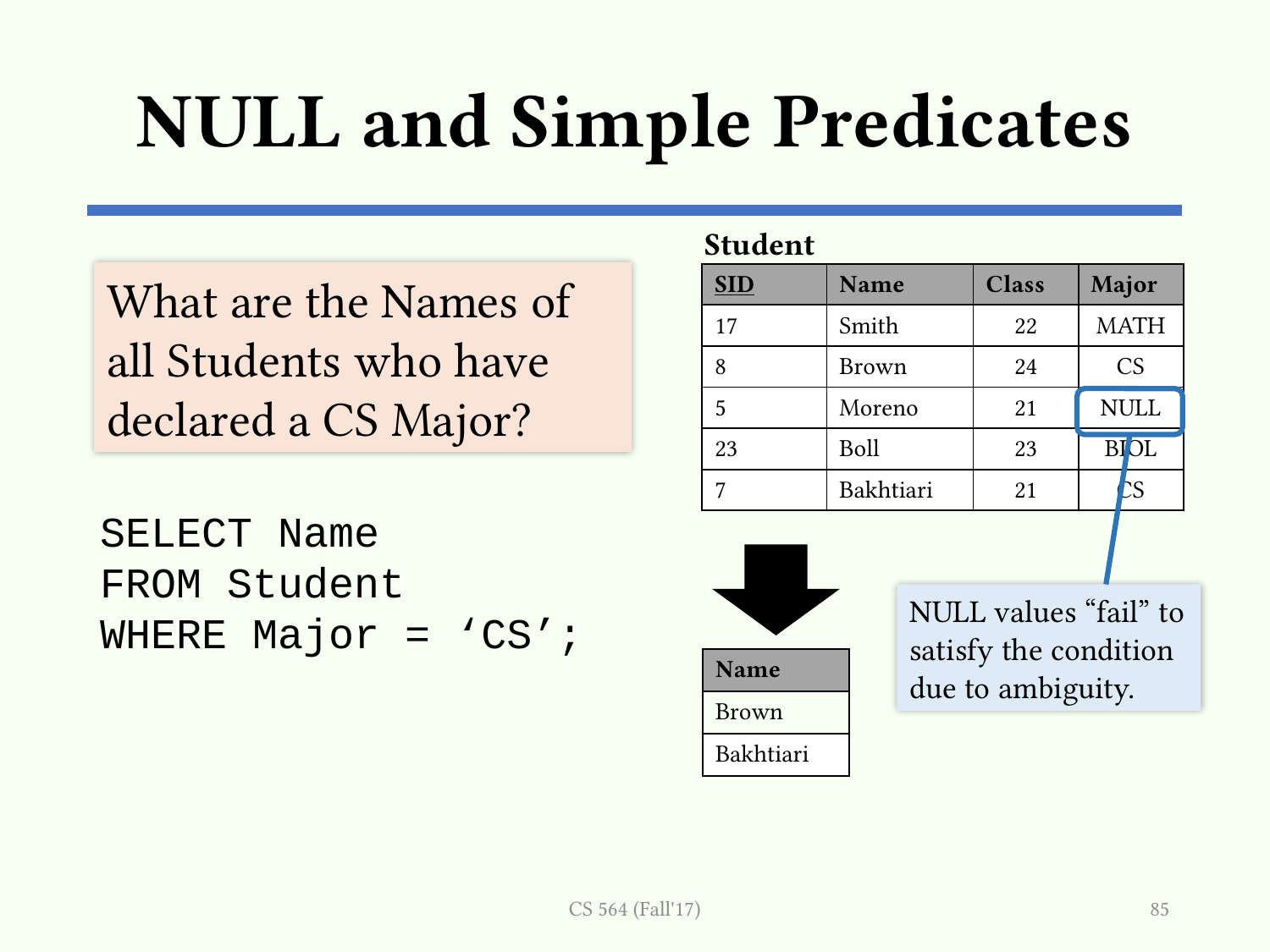

# NULL and Simple Predicates
Student
What are the Names of all Students who have declared a CS Major?
| SID | Name | Class | Major |
| --- | --- | --- | --- |
| 17 | Smith | 22 | MATH |
| 8 | Brown | 24 | CS |
| 5 | Moreno | 21 | NULL |
| 23 | Boll | 23 | BIOL |
| 7 | Bakhtiari | 21 | CS |

SELECT Name
FROM Student
WHERE Major = ‘CS’;

NULL values “fail” to satisfy the condition due to ambiguity.
| Name |
| --- |
| Brown |
| Bakhtiari |
CS 564 (Fall'17)
85